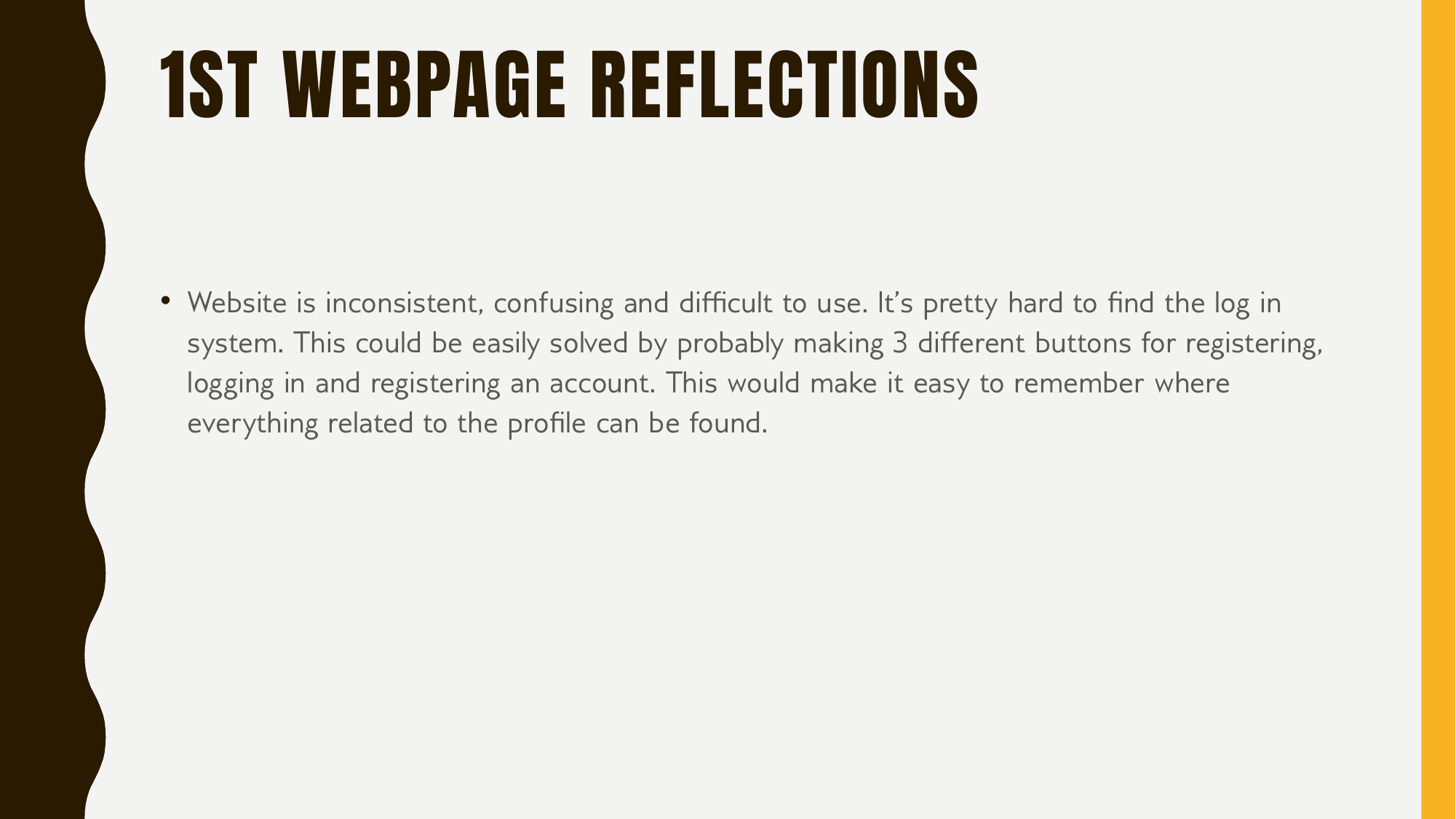

# 1ST WEBPAGE REFLECTIONS
Website is inconsistent, confusing and difficult to use. It’s pretty hard to find the log in system. This could be easily solved by probably making 3 different buttons for registering, logging in and registering an account. This would make it easy to remember where everything related to the profile can be found.